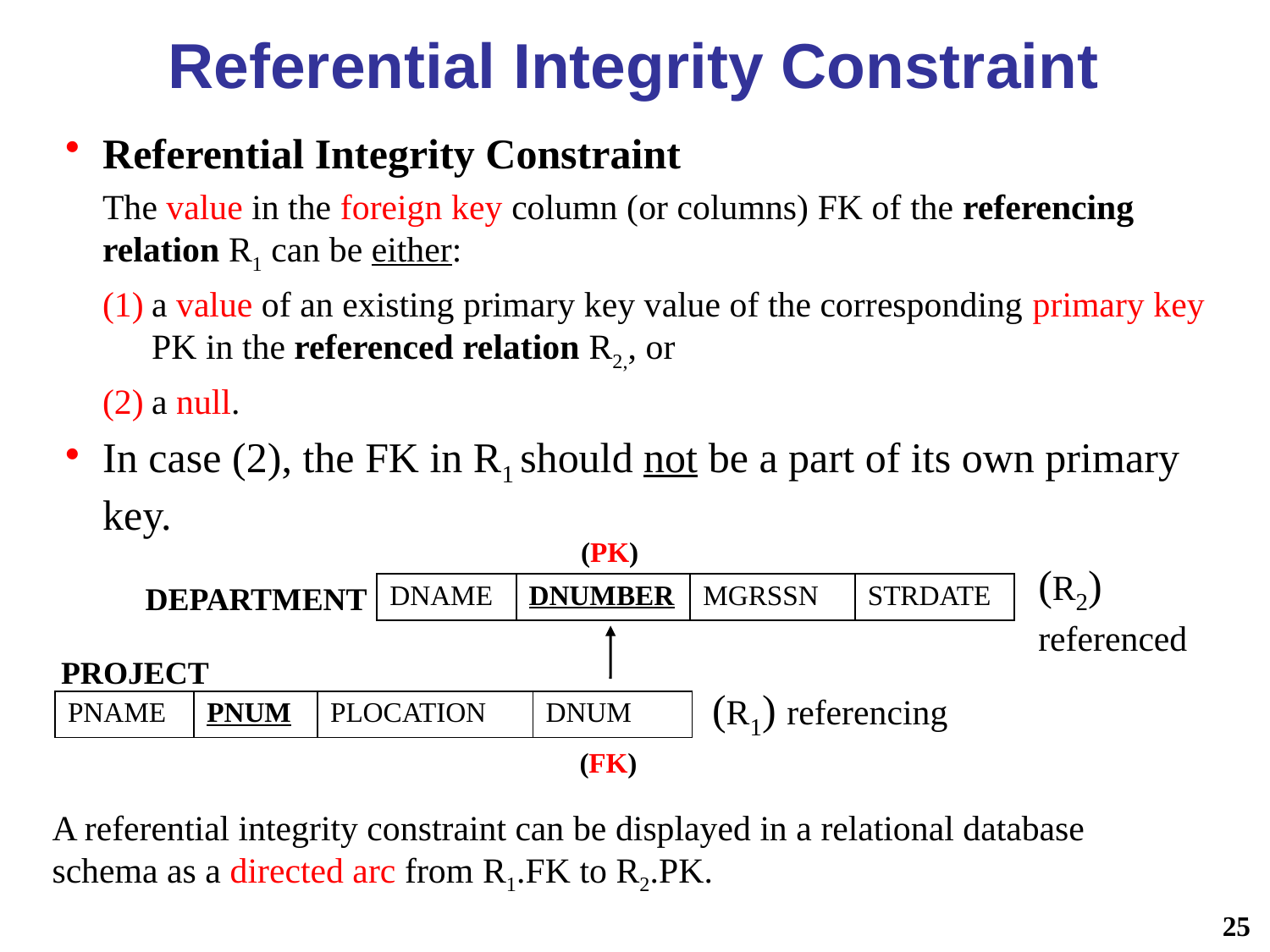

# Referential Integrity Constraint
Referential Integrity Constraint
The value in the foreign key column (or columns) FK of the referencing relation R1 can be either:
a value of an existing primary key value of the corresponding primary key PK in the referenced relation R2,, or
a null.
In case (2), the FK in R1 should not be a part of its own primary key.
(PK)
(R2) referenced
DEPARTMENT
| DNAME | DNUMBER | MGRSSN | STRDATE |
| --- | --- | --- | --- |

PROJECT
(R1) referencing
| PNAME | PNUM | PLOCATION | DNUM |
| --- | --- | --- | --- |
(FK)
A referential integrity constraint can be displayed in a relational database schema as a directed arc from R1.FK to R2.PK.
25